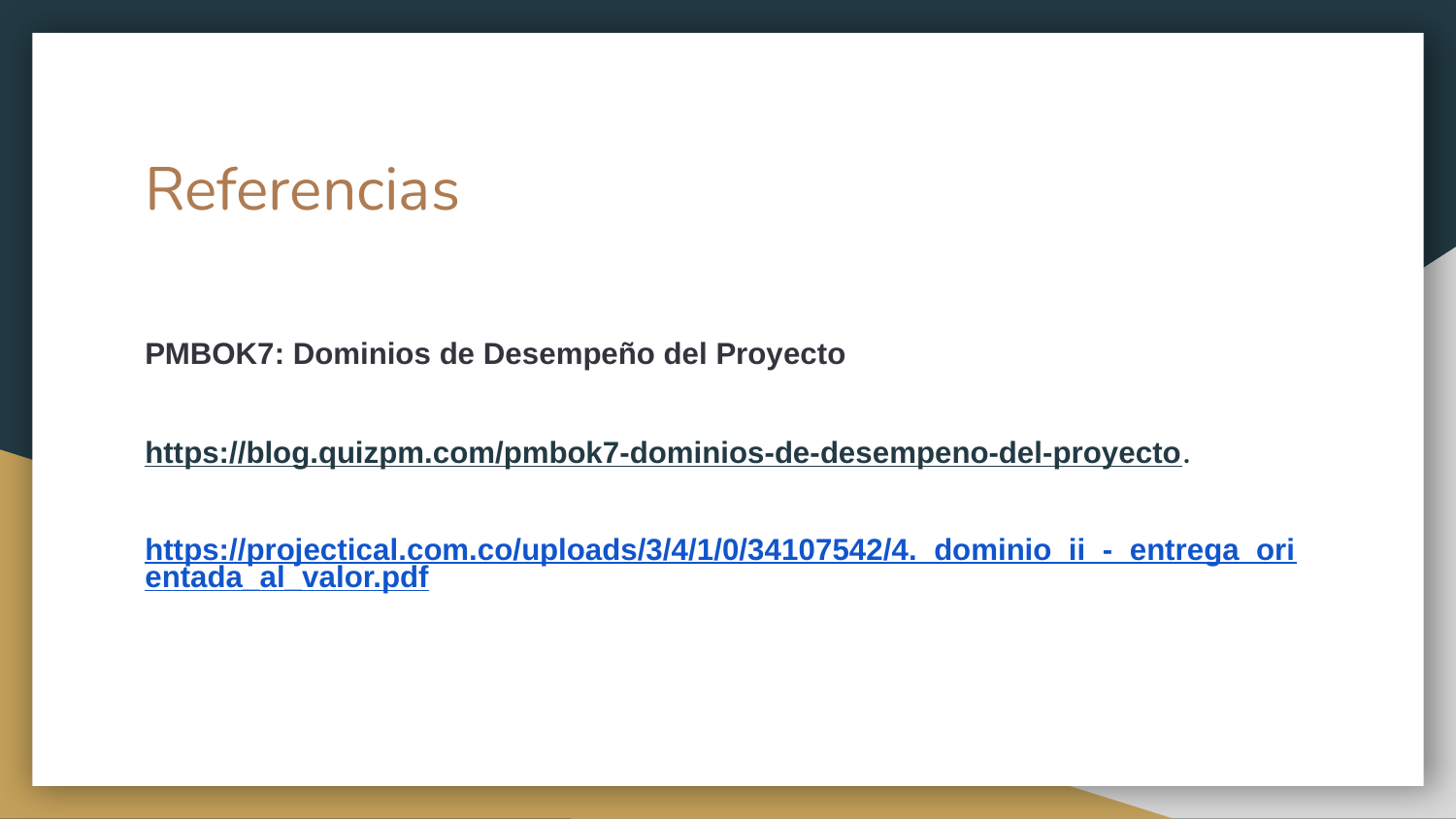

# Referencias
PMBOK7: Dominios de Desempeño del Proyecto
https://blog.quizpm.com/pmbok7-dominios-de-desempeno-del-proyecto.
https://projectical.com.co/uploads/3/4/1/0/34107542/4._dominio_ii_-_entrega_orientada_al_valor.pdf